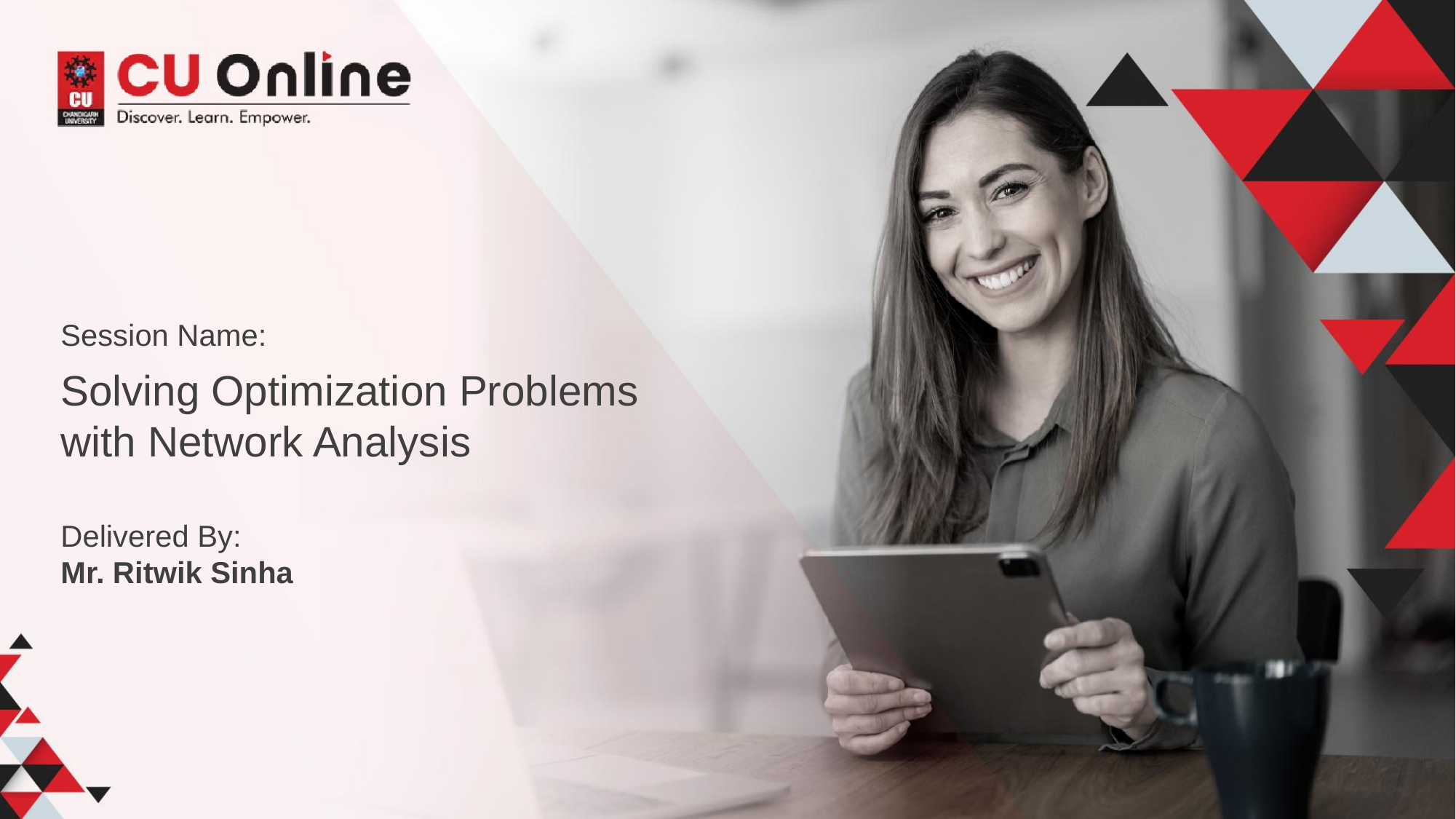

Session Name:
Solving Optimization Problems with Network Analysis

Delivered By:
Mr. Ritwik Sinha